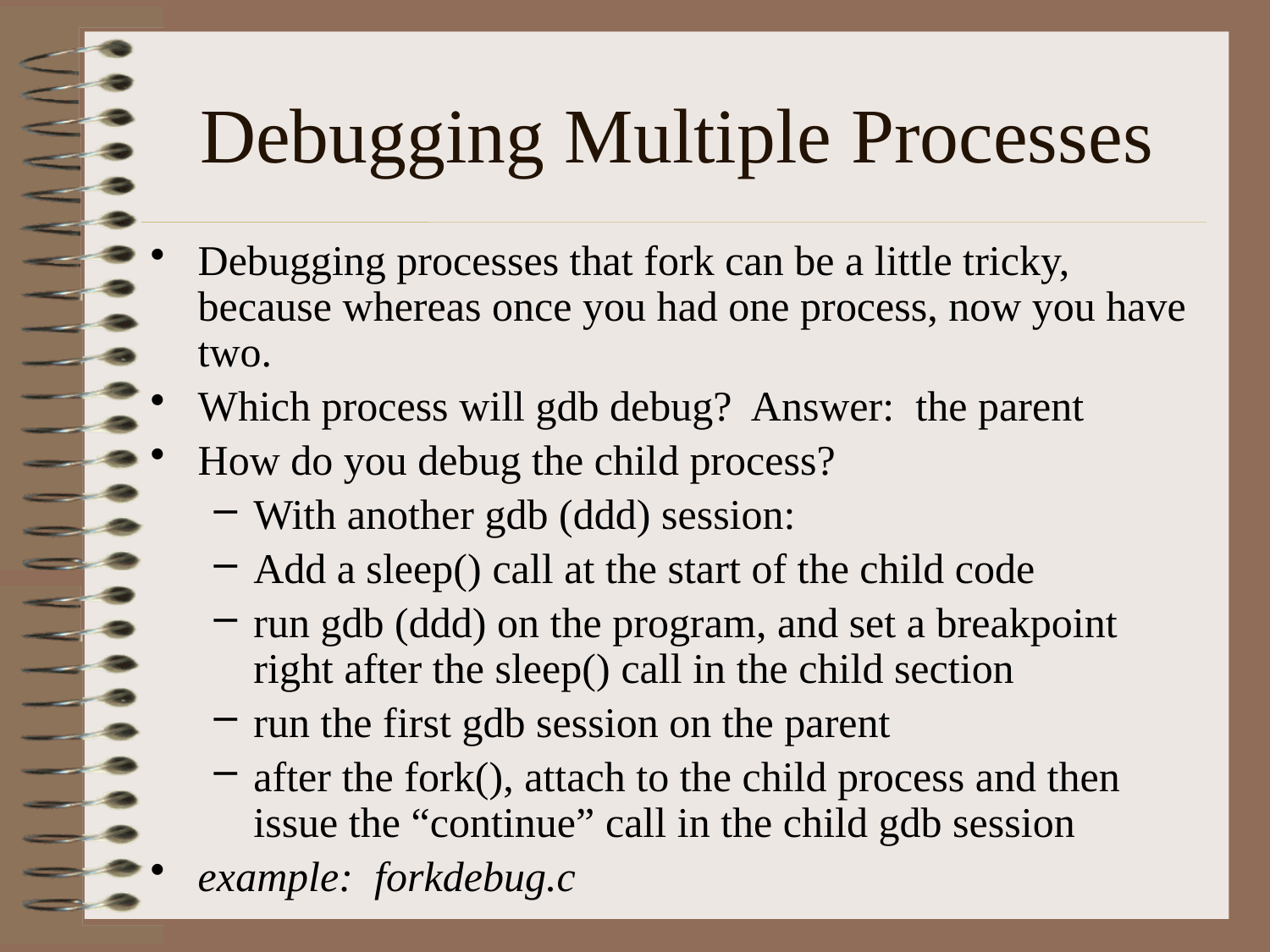

# Debugging Multiple Processes
Debugging processes that fork can be a little tricky, because whereas once you had one process, now you have two.
Which process will gdb debug?  Answer:  the parent
How do you debug the child process?
With another gdb (ddd) session:
Add a sleep() call at the start of the child code
run gdb (ddd) on the program, and set a breakpoint right after the sleep() call in the child section
run the first gdb session on the parent
after the fork(), attach to the child process and then issue the “continue” call in the child gdb session
example:  forkdebug.c